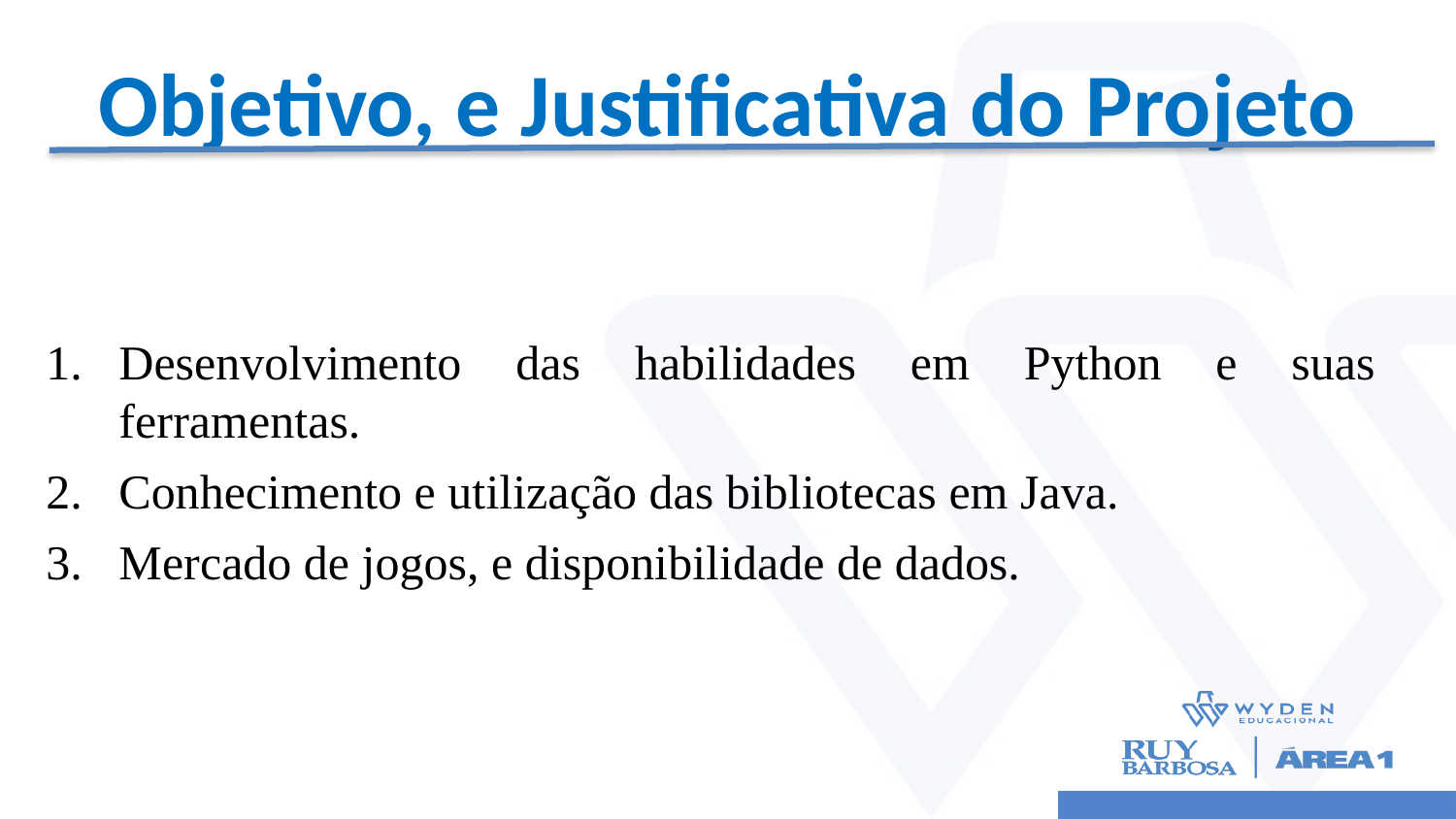

# Objetivo, e Justificativa do Projeto
Desenvolvimento das habilidades em Python e suas ferramentas.
Conhecimento e utilização das bibliotecas em Java.
Mercado de jogos, e disponibilidade de dados.